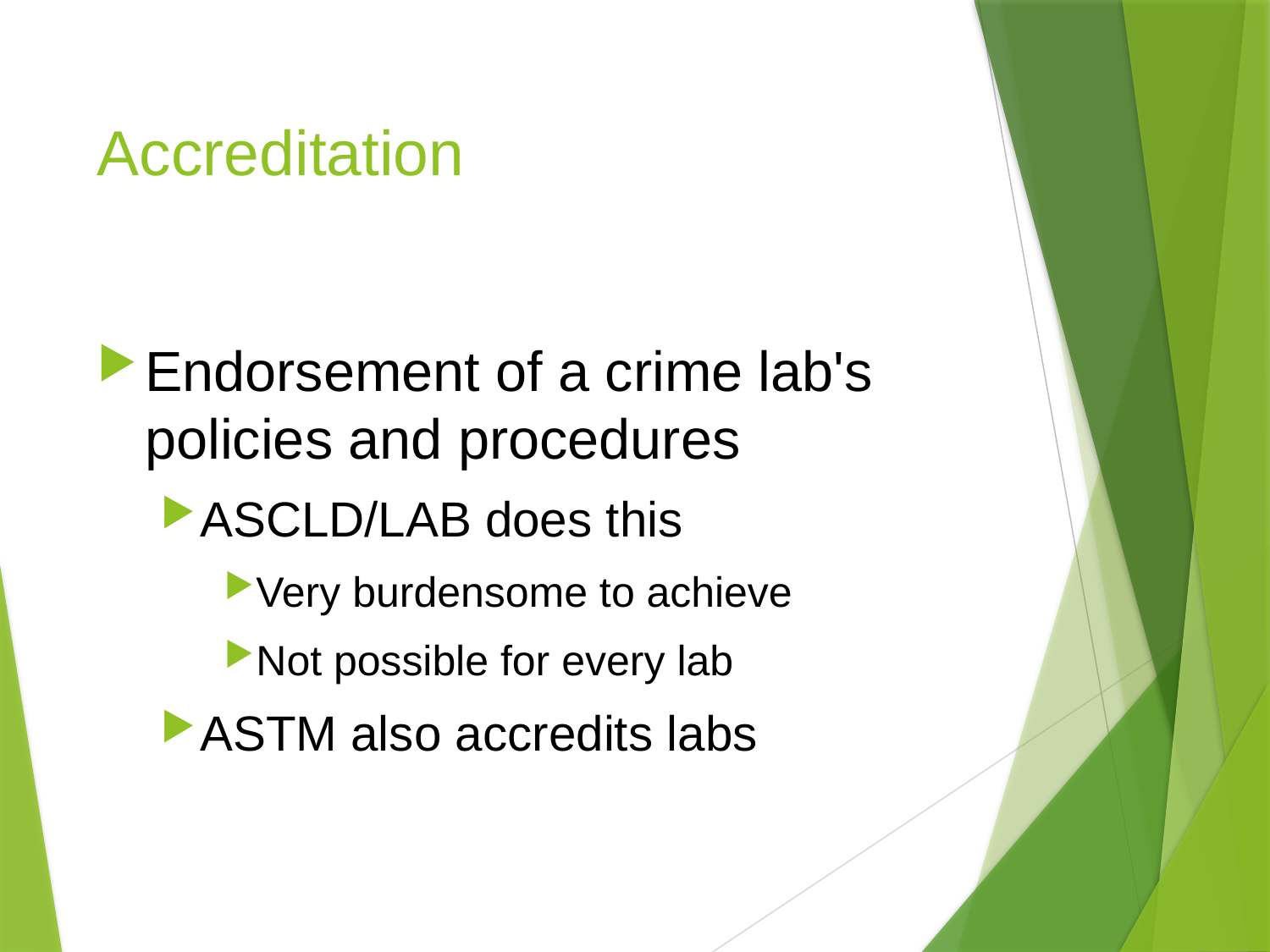

# Accreditation
Endorsement of a crime lab's policies and procedures
ASCLD/LAB does this
Very burdensome to achieve
Not possible for every lab
ASTM also accredits labs